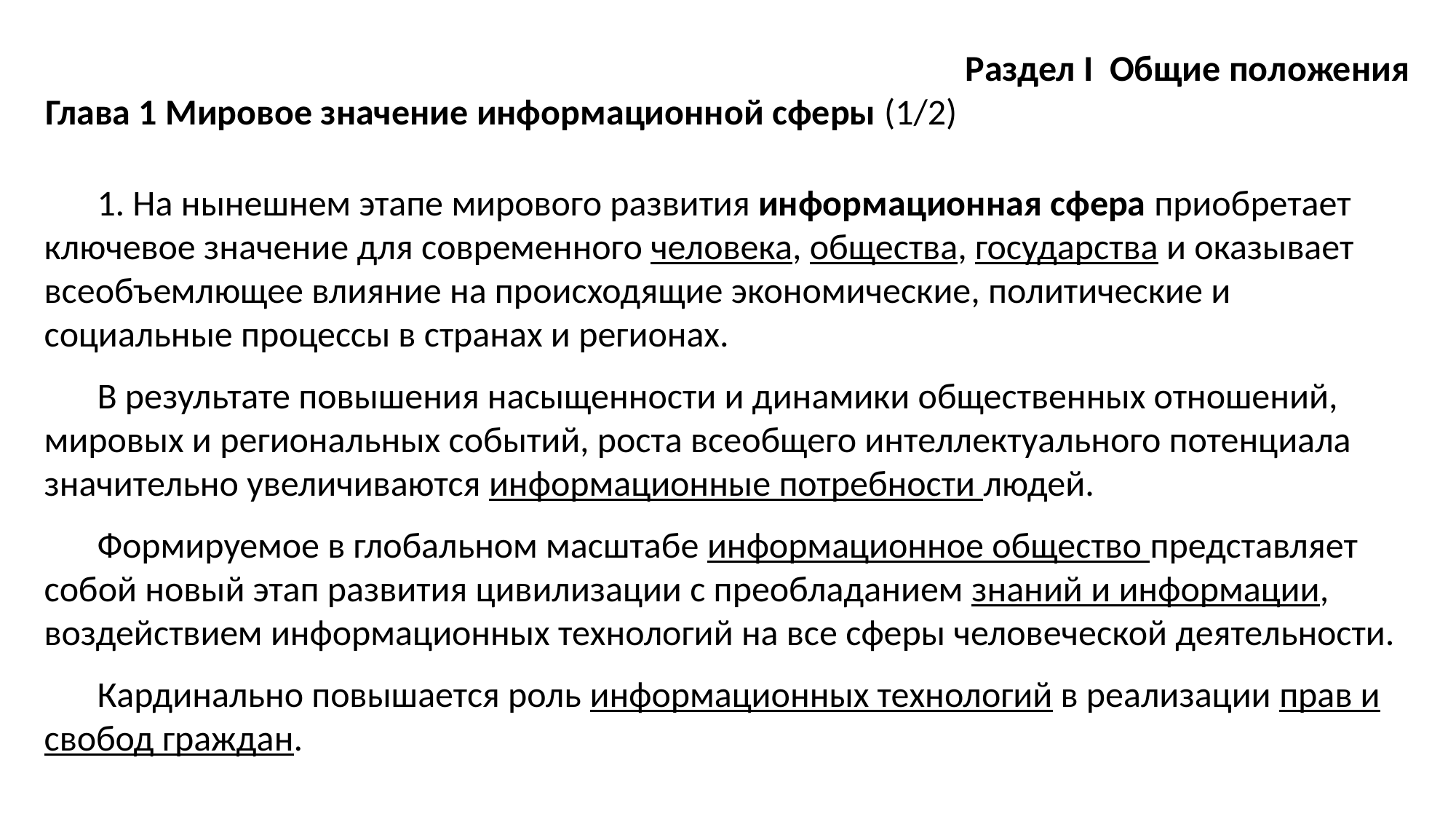

Раздел I  Общие положения
Глава 1 Мировое значение информационной сферы (1/2)

1. На нынешнем этапе мирового развития информационная сфера приобретает ключевое значение для современного человека, общества, государства и оказывает всеобъемлющее влияние на происходящие экономические, политические и социальные процессы в странах и регионах.
В результате повышения насыщенности и динамики общественных отношений, мировых и региональных событий, роста всеобщего интеллектуального потенциала значительно увеличиваются информационные потребности людей.
Формируемое в глобальном масштабе информационное общество представляет собой новый этап развития цивилизации с преобладанием знаний и информации, воздействием информационных технологий на все сферы человеческой деятельности.
Кардинально повышается роль информационных технологий в реализации прав и свобод граждан.